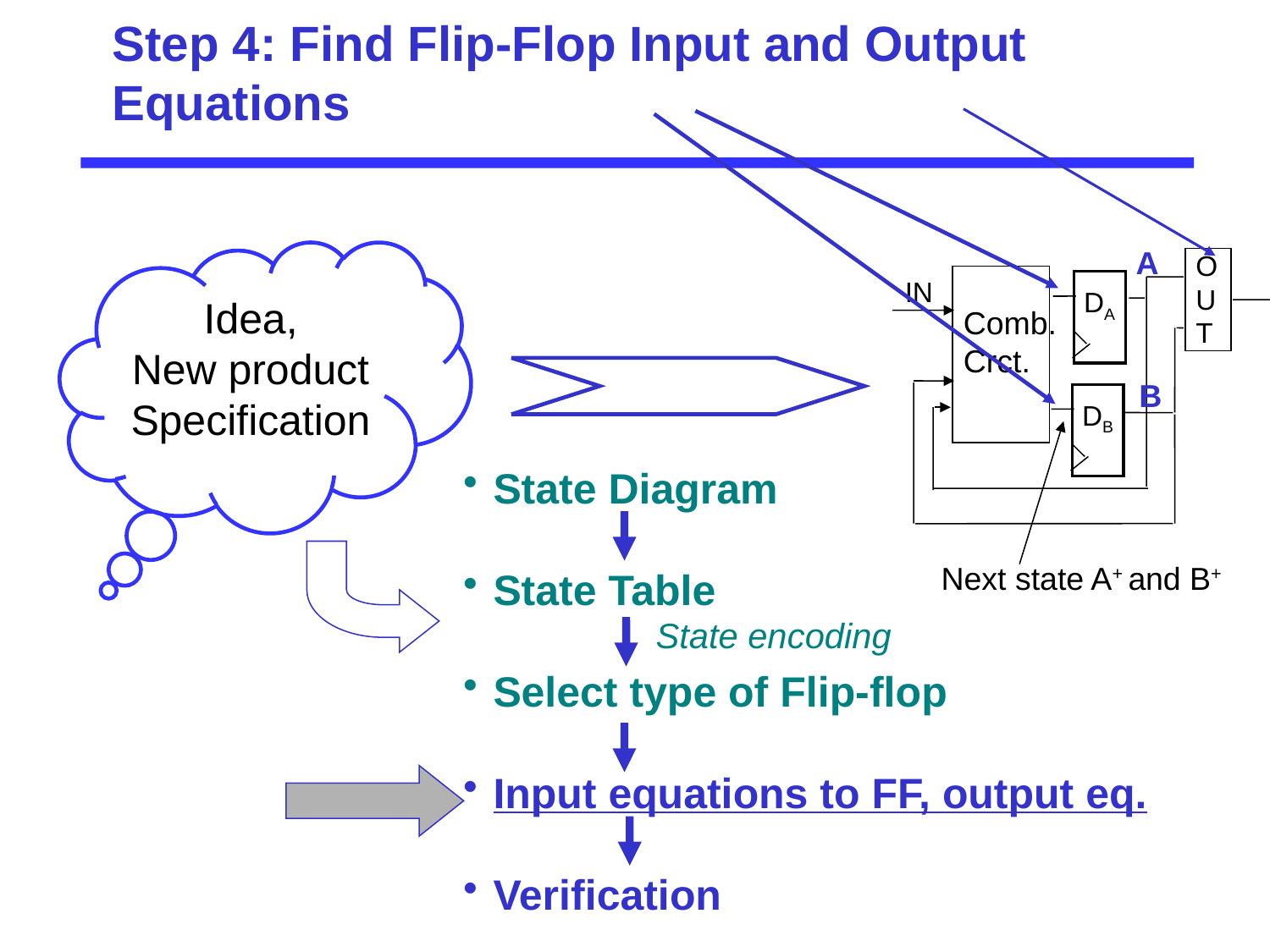

# Step 4: Find Flip-Flop Input and Output Equations

A
Idea,
New product
Specification
O
U
T

IN

DA

Comb.
Crct.

DB

B

State Diagram

State Table

Select type of Flip-flop

Input equations to FF, output eq.

Verification

Next state A+ and B+
State encoding